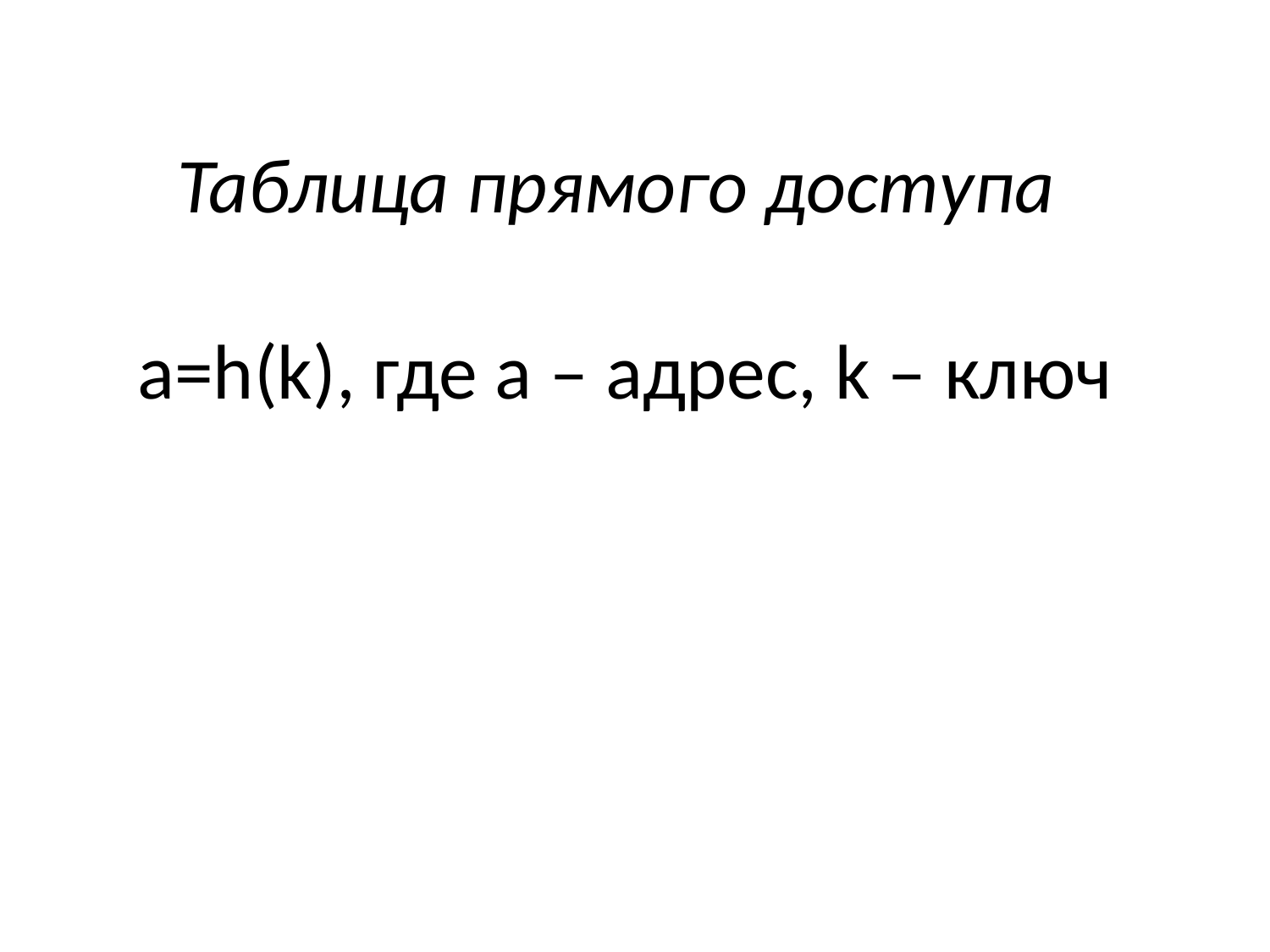

# Таблица прямого доступа a=h(k), где a – адрес, k – ключ